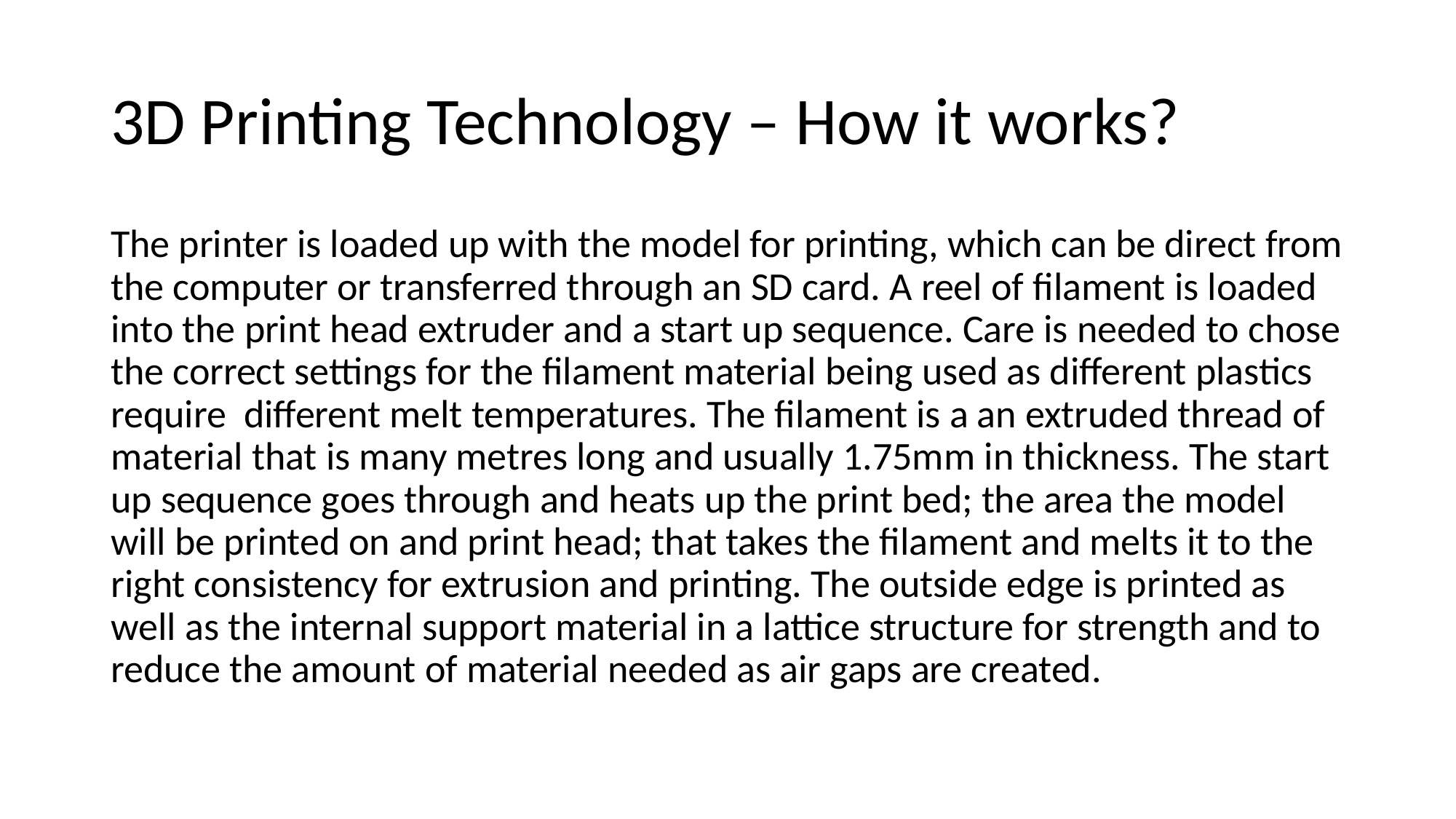

# 3D Printing Technology – How it works?
The printer is loaded up with the model for printing, which can be direct from the computer or transferred through an SD card. A reel of filament is loaded into the print head extruder and a start up sequence. Care is needed to chose the correct settings for the filament material being used as different plastics require  different melt temperatures. The filament is a an extruded thread of material that is many metres long and usually 1.75mm in thickness. The start up sequence goes through and heats up the print bed; the area the model will be printed on and print head; that takes the filament and melts it to the right consistency for extrusion and printing. The outside edge is printed as well as the internal support material in a lattice structure for strength and to reduce the amount of material needed as air gaps are created.